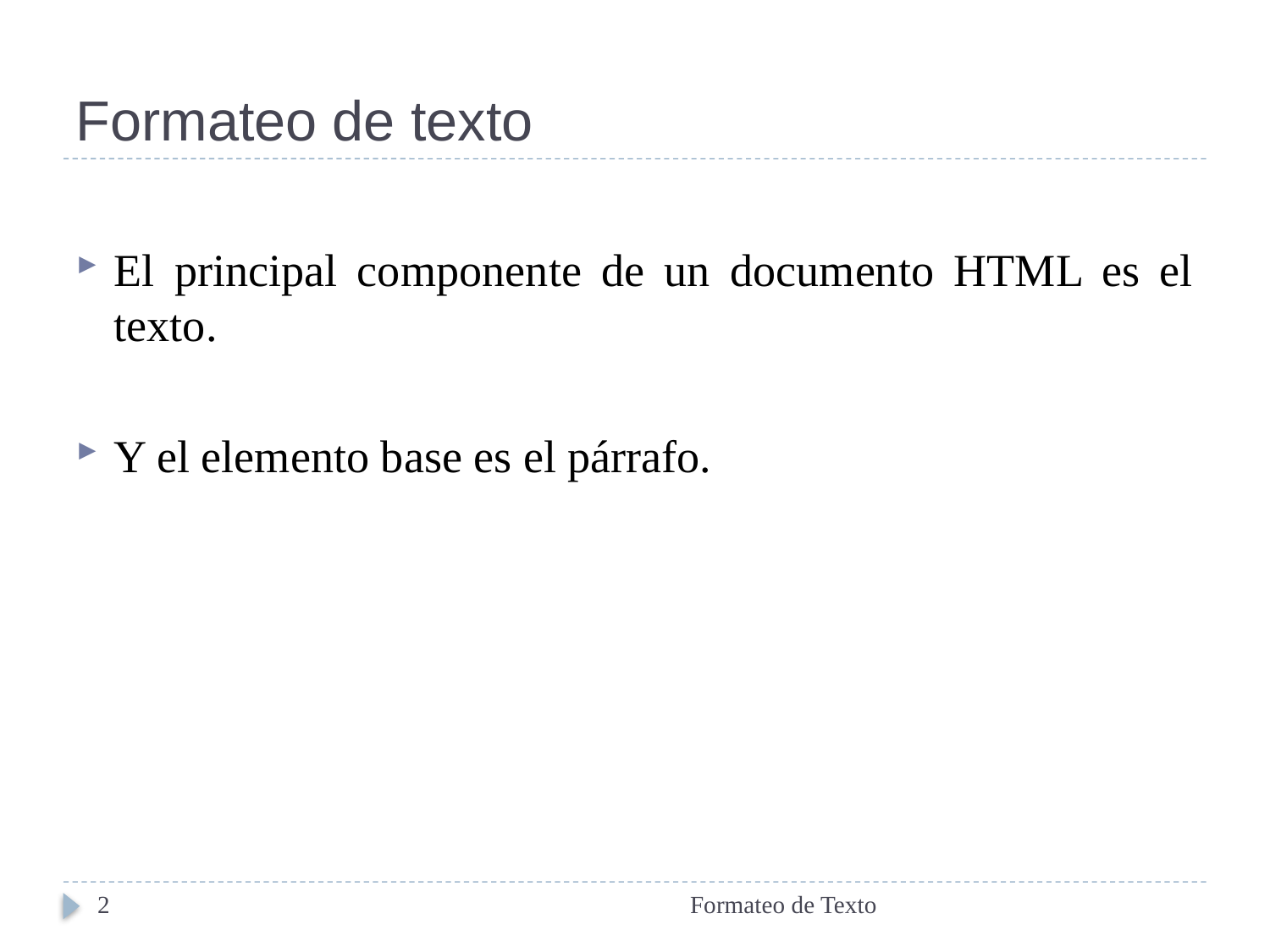

# Formateo de texto

El principal componente de un documento HTML es el texto.

Y el elemento base es el párrafo.
2
Formateo de Texto